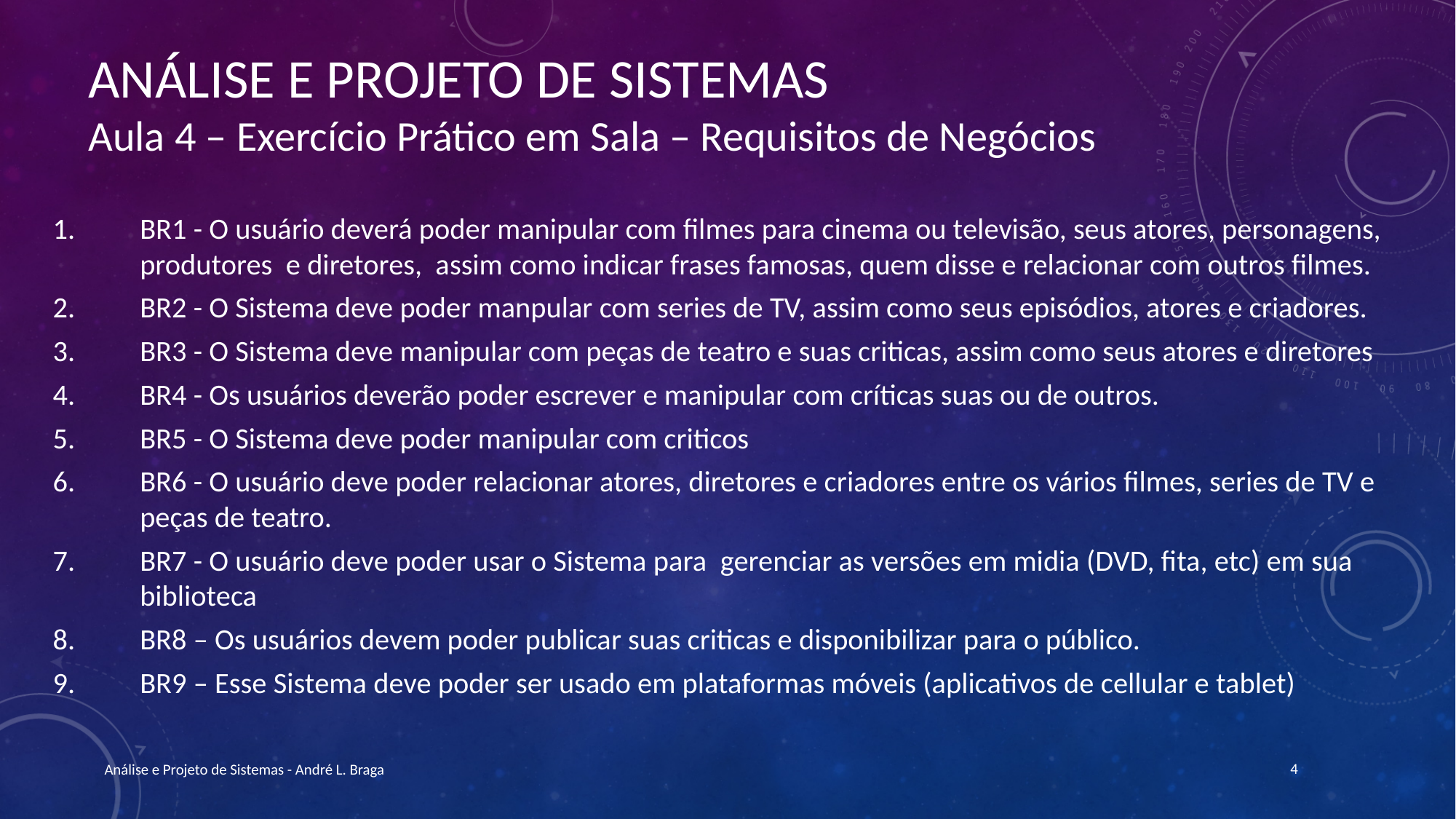

# Análise e Projeto de Sistemas Aula 4 – Exercício Prático em Sala – Requisitos de Negócios
BR1 - O usuário deverá poder manipular com filmes para cinema ou televisão, seus atores, personagens, produtores  e diretores,  assim como indicar frases famosas, quem disse e relacionar com outros filmes.
BR2 - O Sistema deve poder manpular com series de TV, assim como seus episódios, atores e criadores.
BR3 - O Sistema deve manipular com peças de teatro e suas criticas, assim como seus atores e diretores
BR4 - Os usuários deverão poder escrever e manipular com críticas suas ou de outros.
BR5 - O Sistema deve poder manipular com criticos
BR6 - O usuário deve poder relacionar atores, diretores e criadores entre os vários filmes, series de TV e peças de teatro.
BR7 - O usuário deve poder usar o Sistema para  gerenciar as versões em midia (DVD, fita, etc) em sua biblioteca
BR8 – Os usuários devem poder publicar suas criticas e disponibilizar para o público.
BR9 – Esse Sistema deve poder ser usado em plataformas móveis (aplicativos de cellular e tablet)
4
Análise e Projeto de Sistemas - André L. Braga